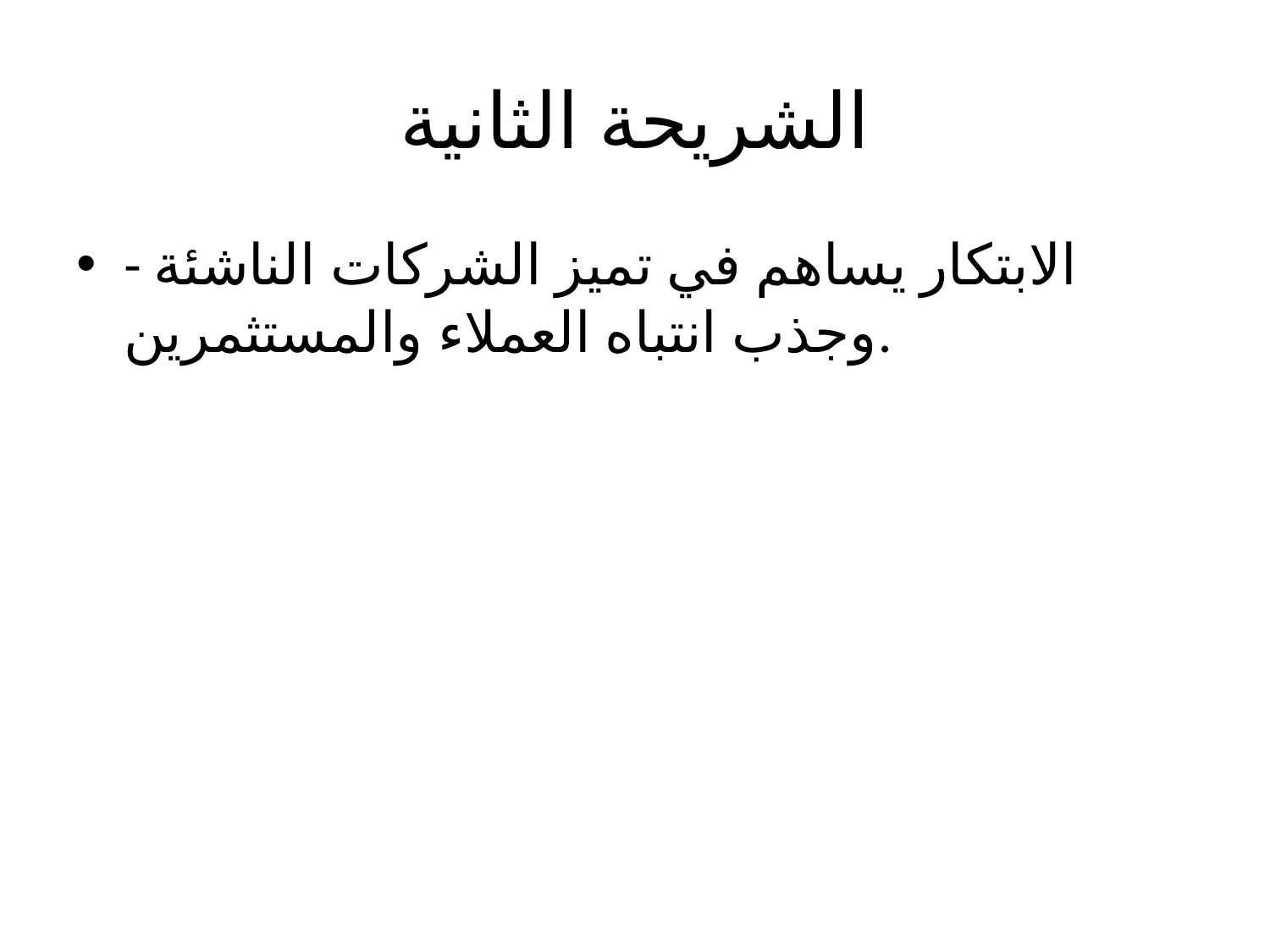

# الشريحة الثانية
- الابتكار يساهم في تميز الشركات الناشئة وجذب انتباه العملاء والمستثمرين.